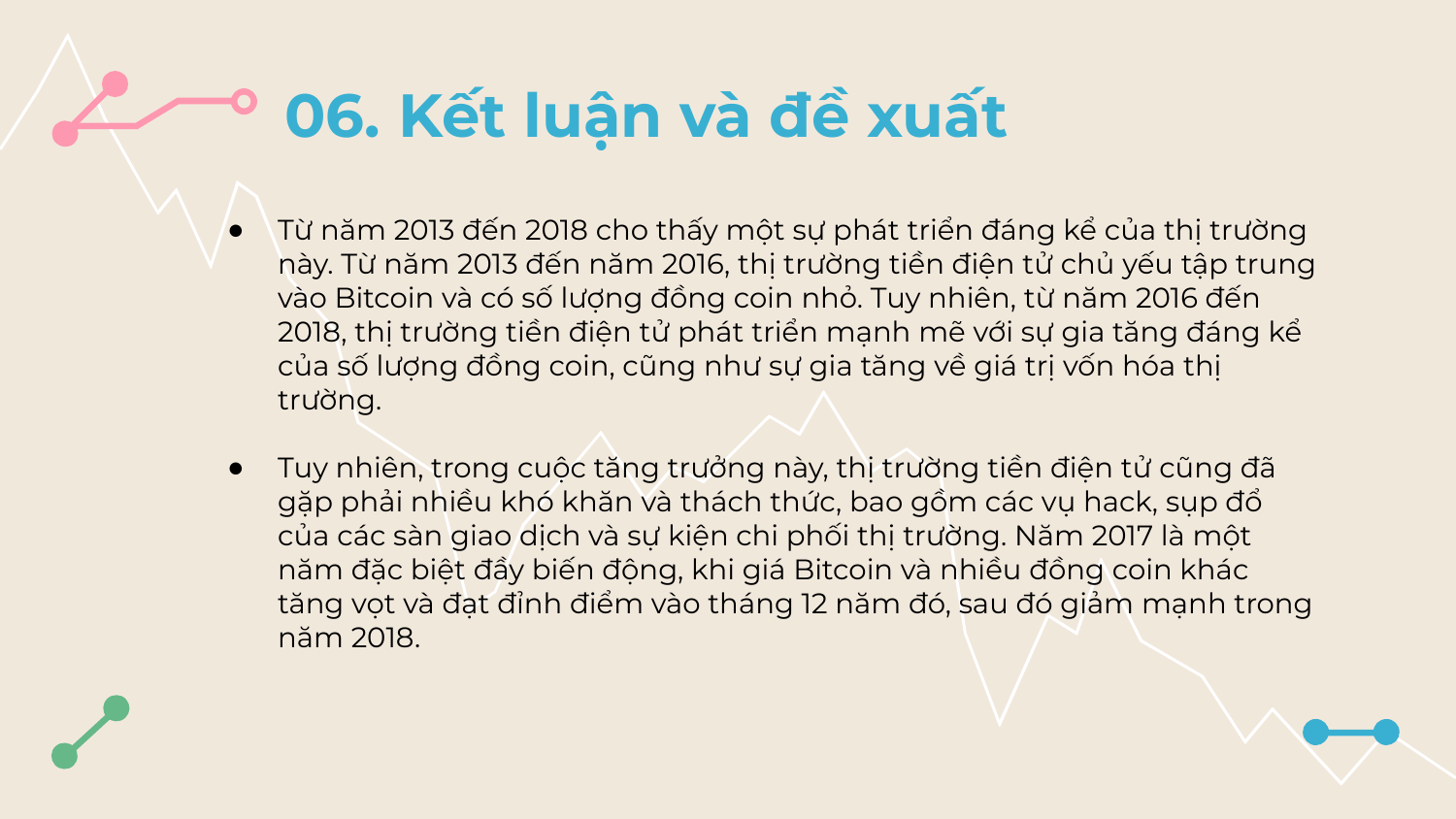

# 06. Kết luận và đề xuất
Từ năm 2013 đến 2018 cho thấy một sự phát triển đáng kể của thị trường này. Từ năm 2013 đến năm 2016, thị trường tiền điện tử chủ yếu tập trung vào Bitcoin và có số lượng đồng coin nhỏ. Tuy nhiên, từ năm 2016 đến 2018, thị trường tiền điện tử phát triển mạnh mẽ với sự gia tăng đáng kể của số lượng đồng coin, cũng như sự gia tăng về giá trị vốn hóa thị trường.

Tuy nhiên, trong cuộc tăng trưởng này, thị trường tiền điện tử cũng đã gặp phải nhiều khó khăn và thách thức, bao gồm các vụ hack, sụp đổ của các sàn giao dịch và sự kiện chi phối thị trường. Năm 2017 là một năm đặc biệt đầy biến động, khi giá Bitcoin và nhiều đồng coin khác tăng vọt và đạt đỉnh điểm vào tháng 12 năm đó, sau đó giảm mạnh trong năm 2018.